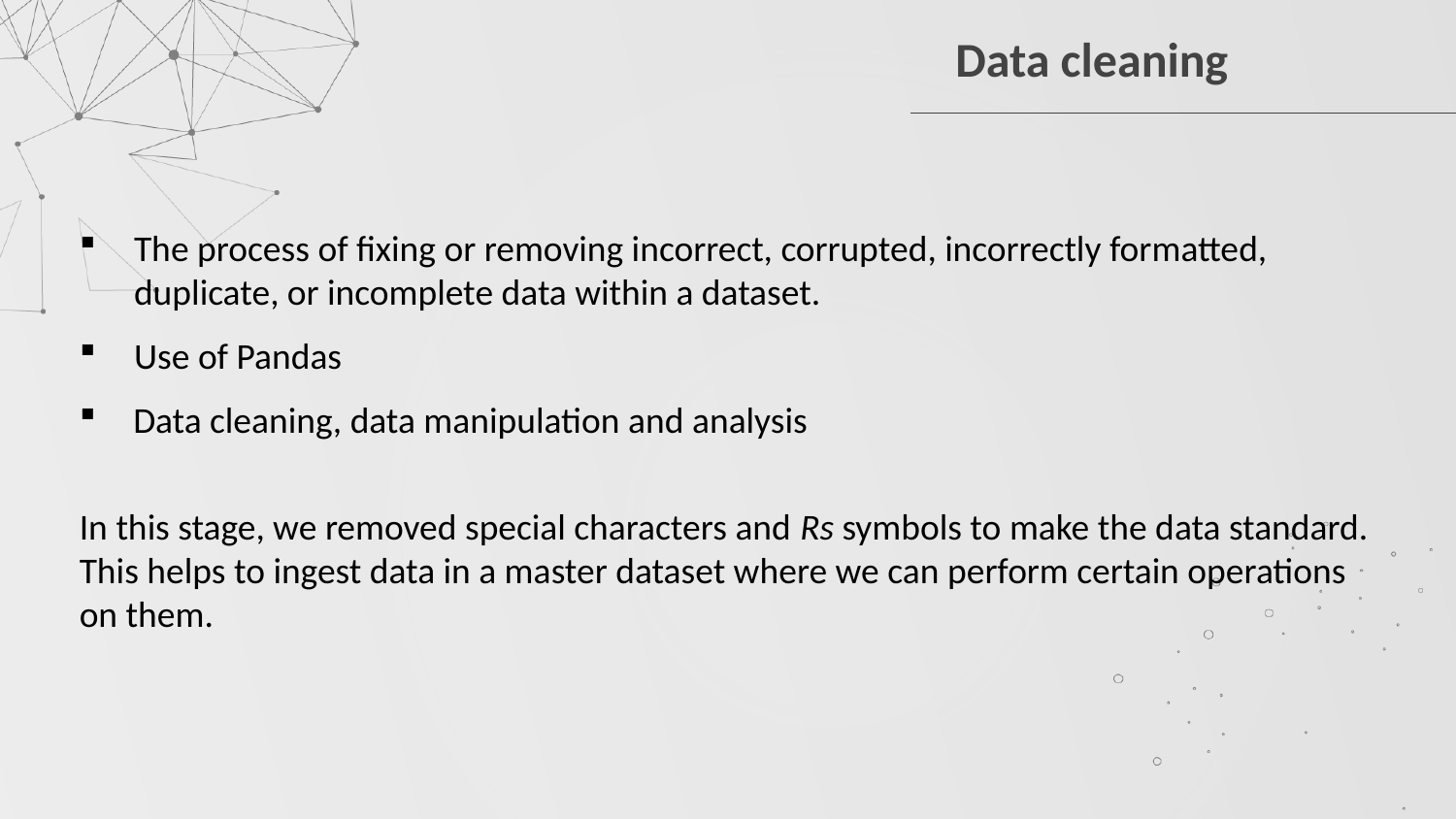

# Data cleaning
The process of fixing or removing incorrect, corrupted, incorrectly formatted, duplicate, or incomplete data within a dataset.
Use of Pandas
 Data cleaning, data manipulation and analysis
In this stage, we removed special characters and Rs symbols to make the data standard. This helps to ingest data in a master dataset where we can perform certain operations on them.